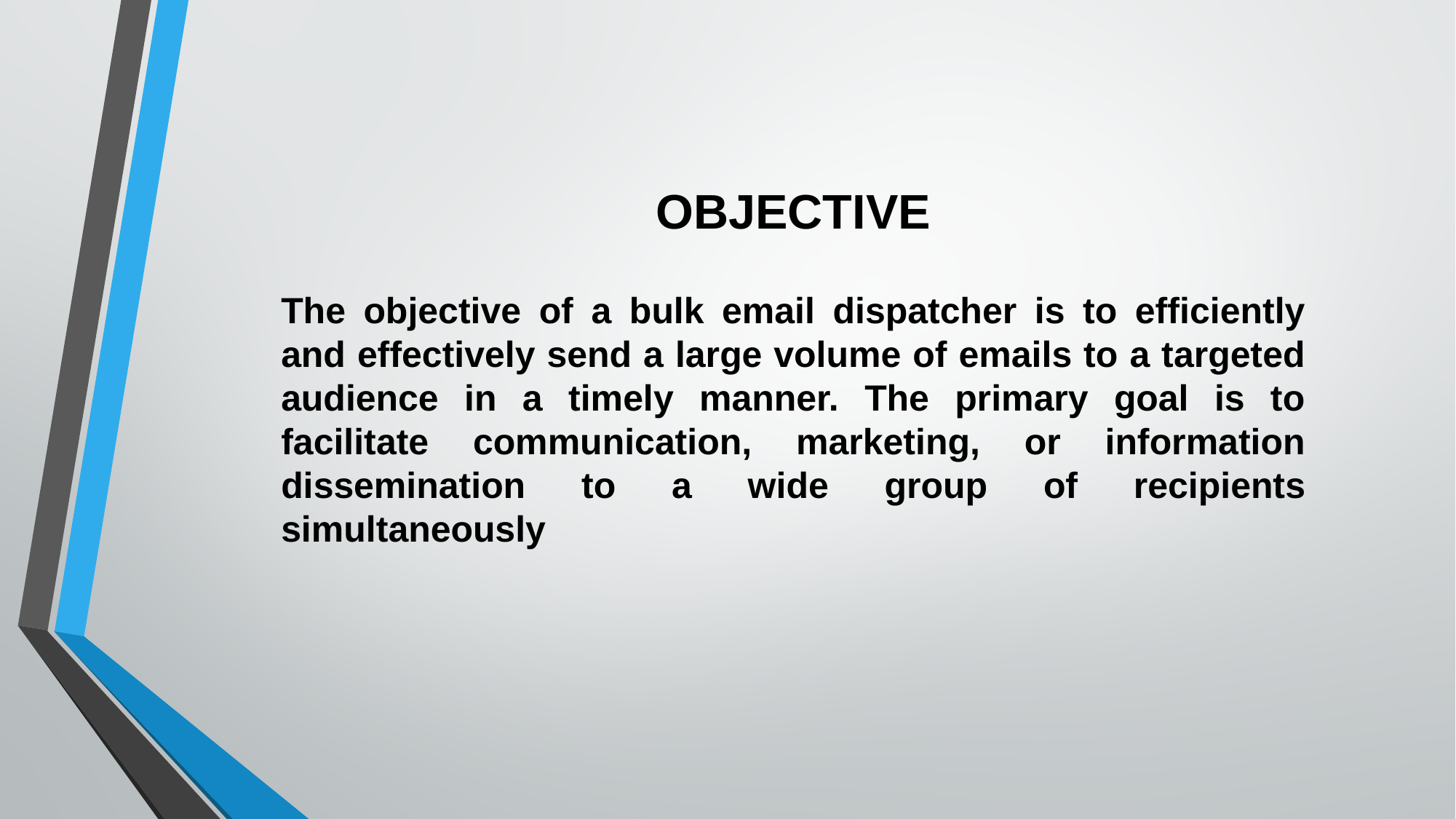

OBJECTIVE

The objective of a bulk email dispatcher is to efficiently and effectively send a large volume of emails to a targeted audience in a timely manner. The primary goal is to facilitate communication, marketing, or information dissemination to a wide group of recipients simultaneously